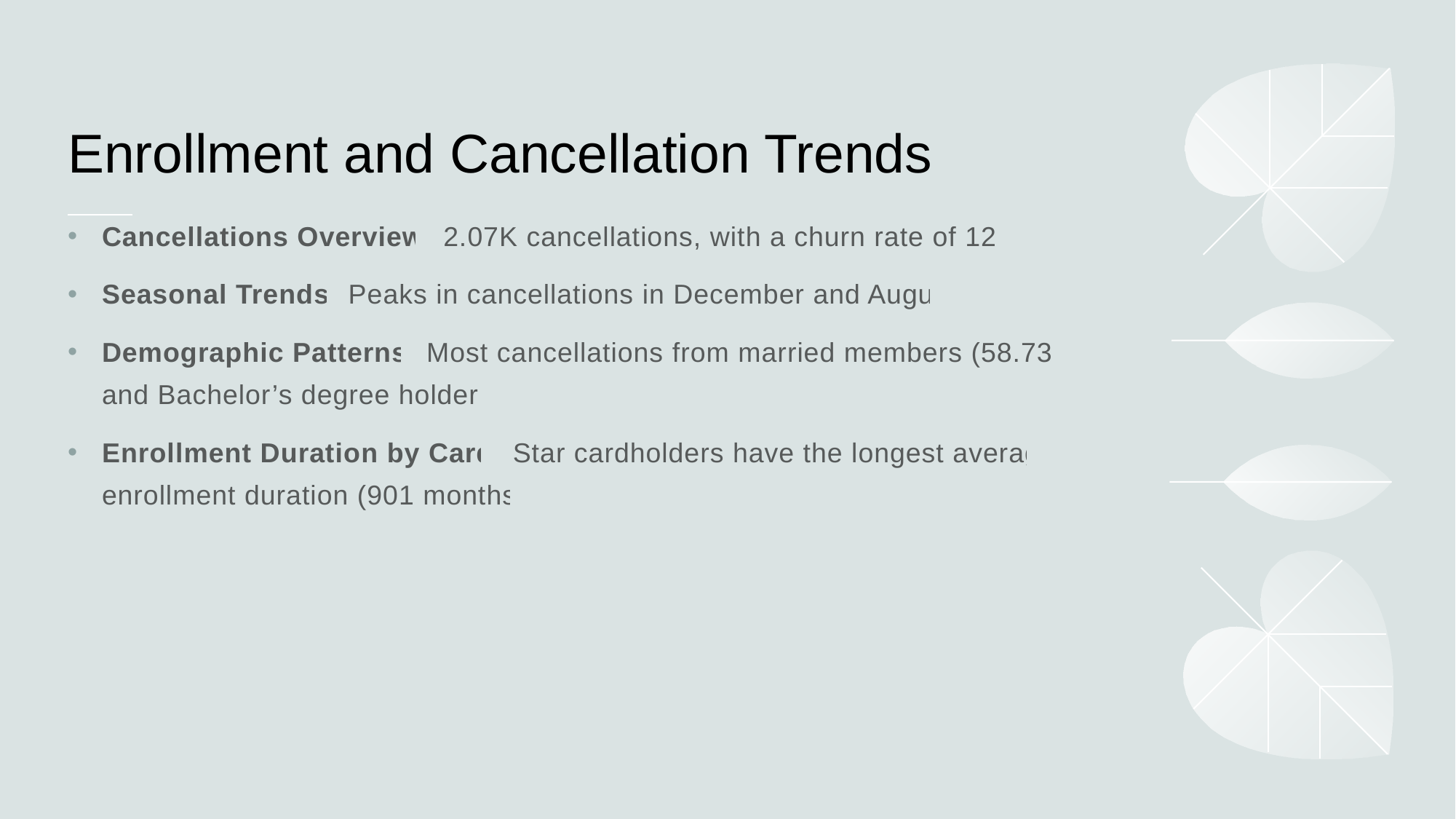

# Enrollment and Cancellation Trends
Cancellations Overview: 2.07K cancellations, with a churn rate of 12%.
Seasonal Trends: Peaks in cancellations in December and August.
Demographic Patterns: Most cancellations from married members (58.73%) and Bachelor’s degree holders.
Enrollment Duration by Card: Star cardholders have the longest average enrollment duration (901 months).